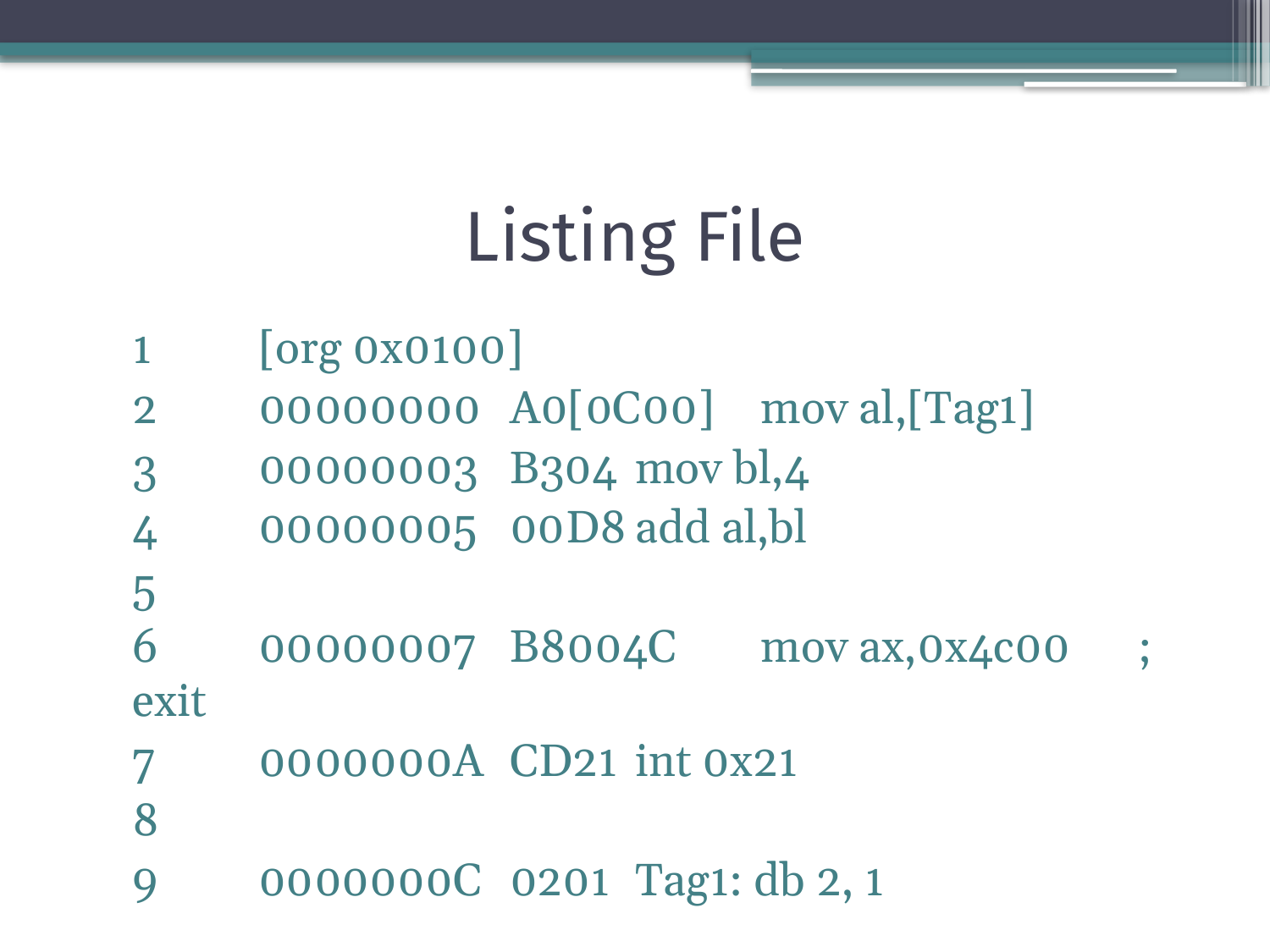

# Listing File
1					[org 0x0100]
2	00000000	A0[0C00]	mov al,[Tag1]
3	00000003	B304		mov bl,4
4	00000005	00D8		add al,bl
5
6	00000007	B8004C	mov ax,0x4c00 	; exit
7	0000000A	CD21		int 0x21
8
9	0000000C	0201		Tag1: db 2, 1